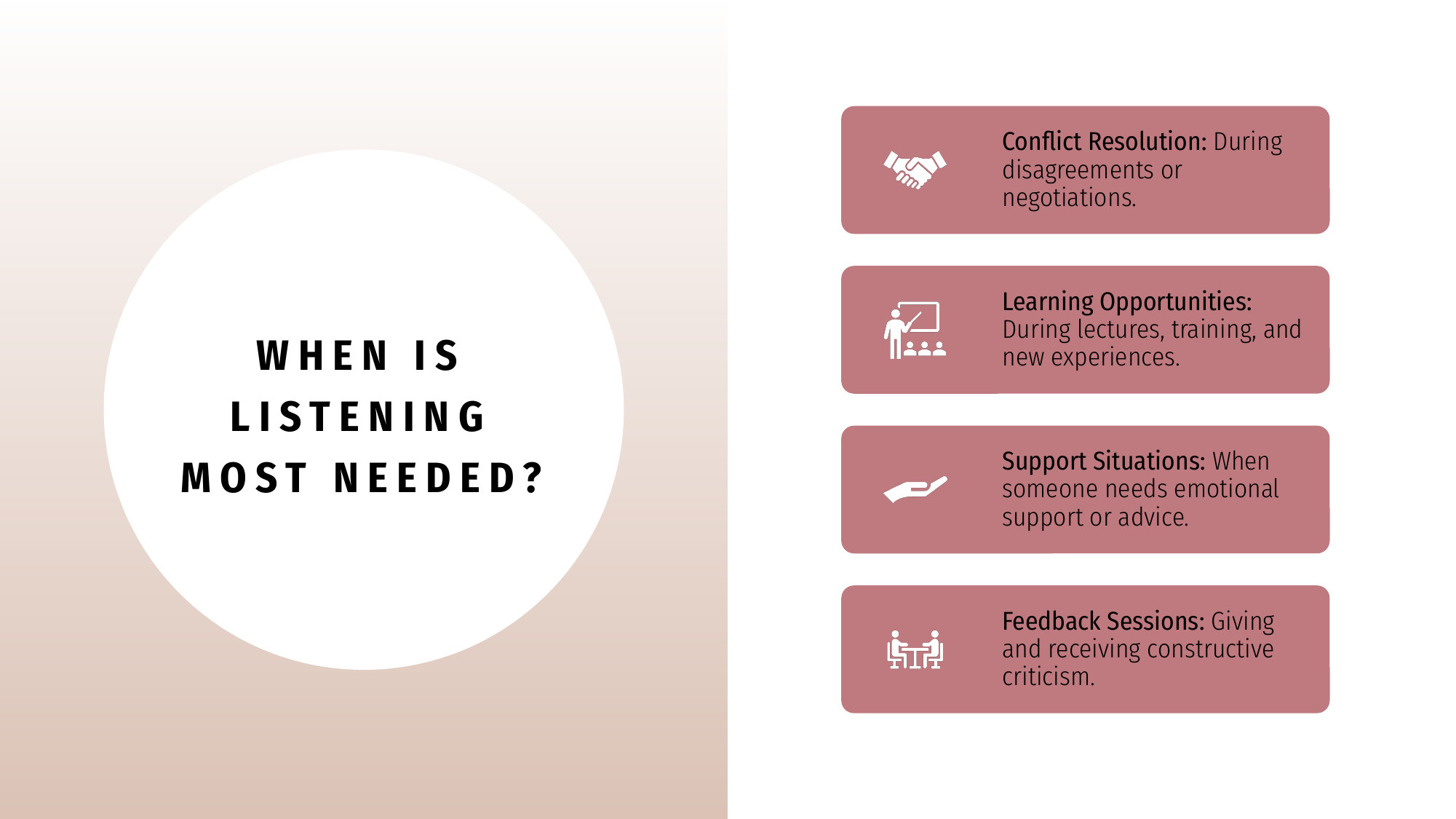

Conflict Resolution: During disagreements or negotiations.
Learning Opportunities: During lectures, training, and new experiences.
Support Situations: When someone needs emotional support or advice.
Feedback Sessions: Giving and receiving constructive criticism.

# When is Listening Most Needed?